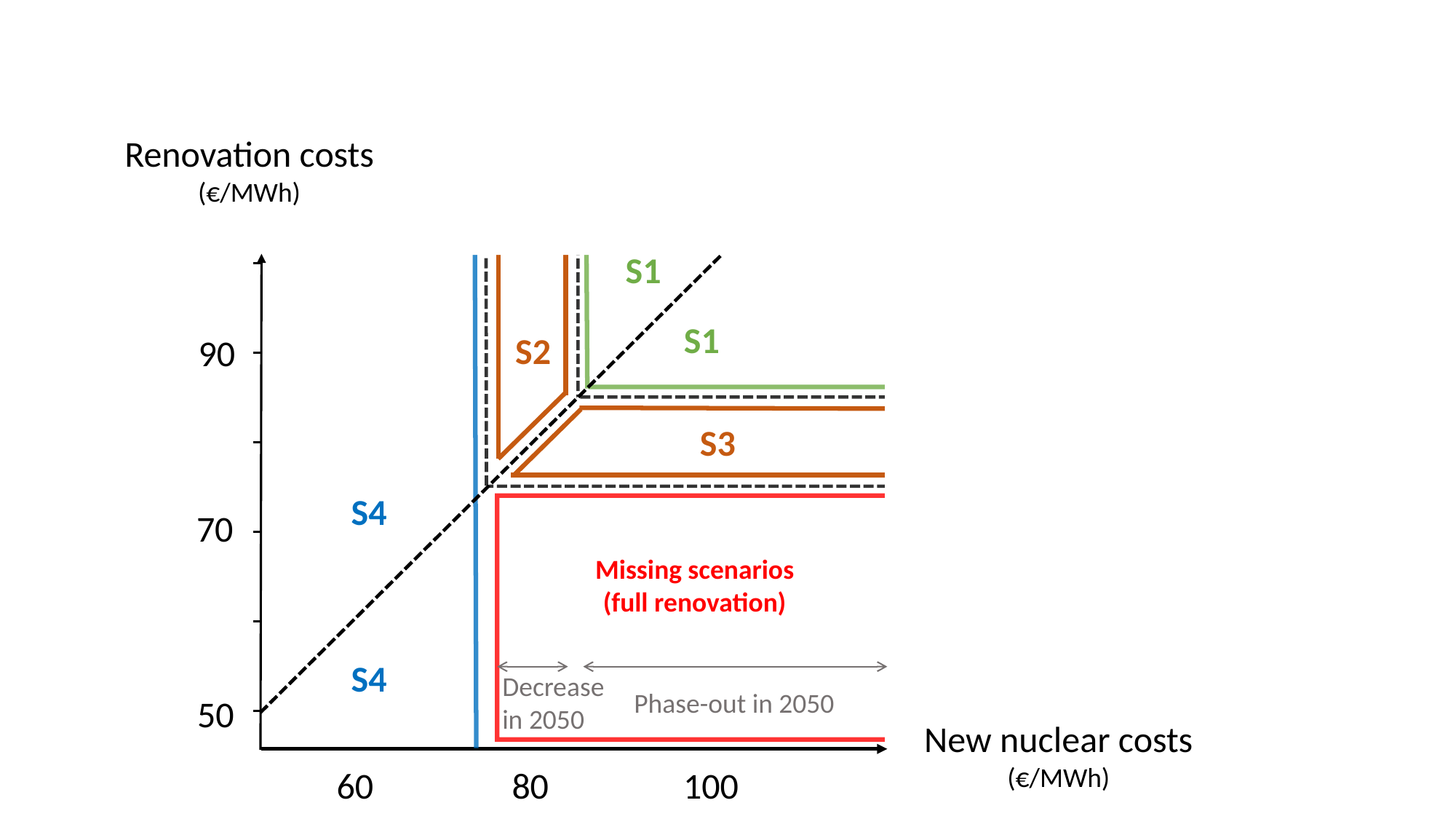

Renovation costs
(€/MWh)
S1

S1
S2
90

S3
S4

70
Missing scenarios
(full renovation)

S4
Decrease
in 2050
Phase-out in 2050
50
New nuclear costs
(€/MWh)
60
80
100